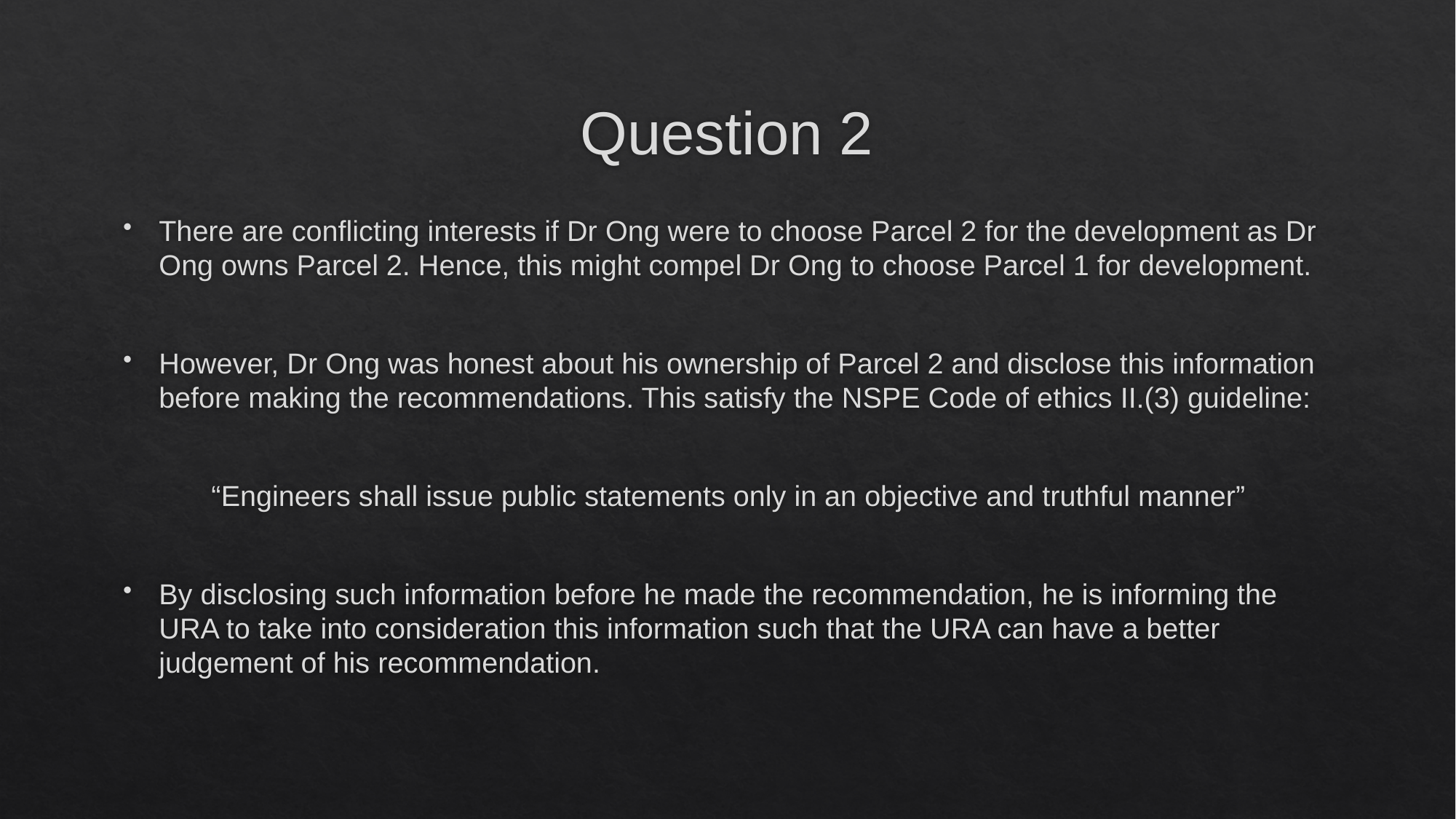

# Question 2
There are conflicting interests if Dr Ong were to choose Parcel 2 for the development as Dr Ong owns Parcel 2. Hence, this might compel Dr Ong to choose Parcel 1 for development.

However, Dr Ong was honest about his ownership of Parcel 2 and disclose this information before making the recommendations. This satisfy the NSPE Code of ethics II.(3) guideline:

“Engineers shall issue public statements only in an objective and truthful manner”

By disclosing such information before he made the recommendation, he is informing the URA to take into consideration this information such that the URA can have a better judgement of his recommendation.